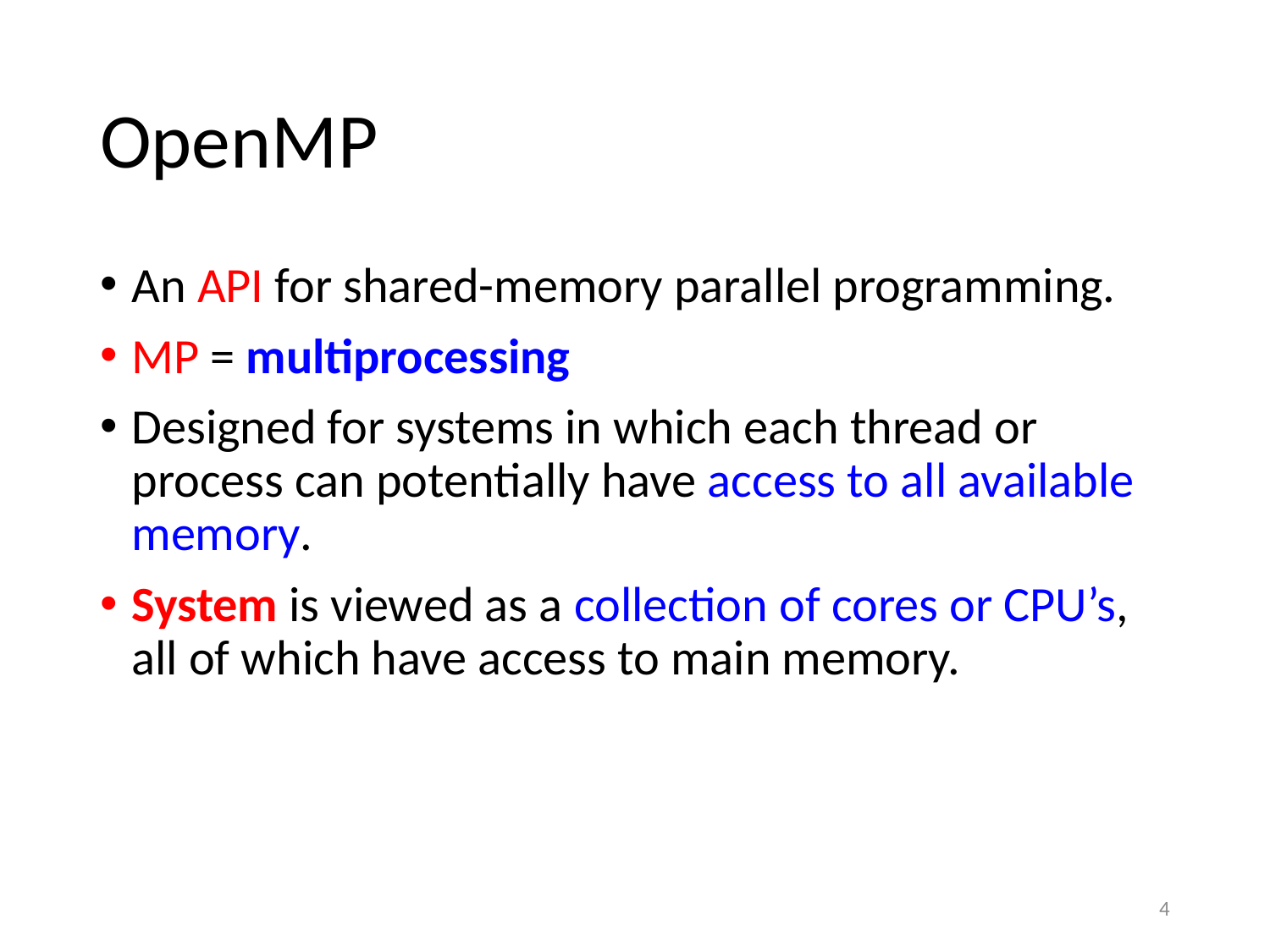

# OpenMP
An API for shared-memory parallel programming.
MP = multiprocessing
Designed for systems in which each thread or process can potentially have access to all available memory.
System is viewed as a collection of cores or CPU’s, all of which have access to main memory.

4